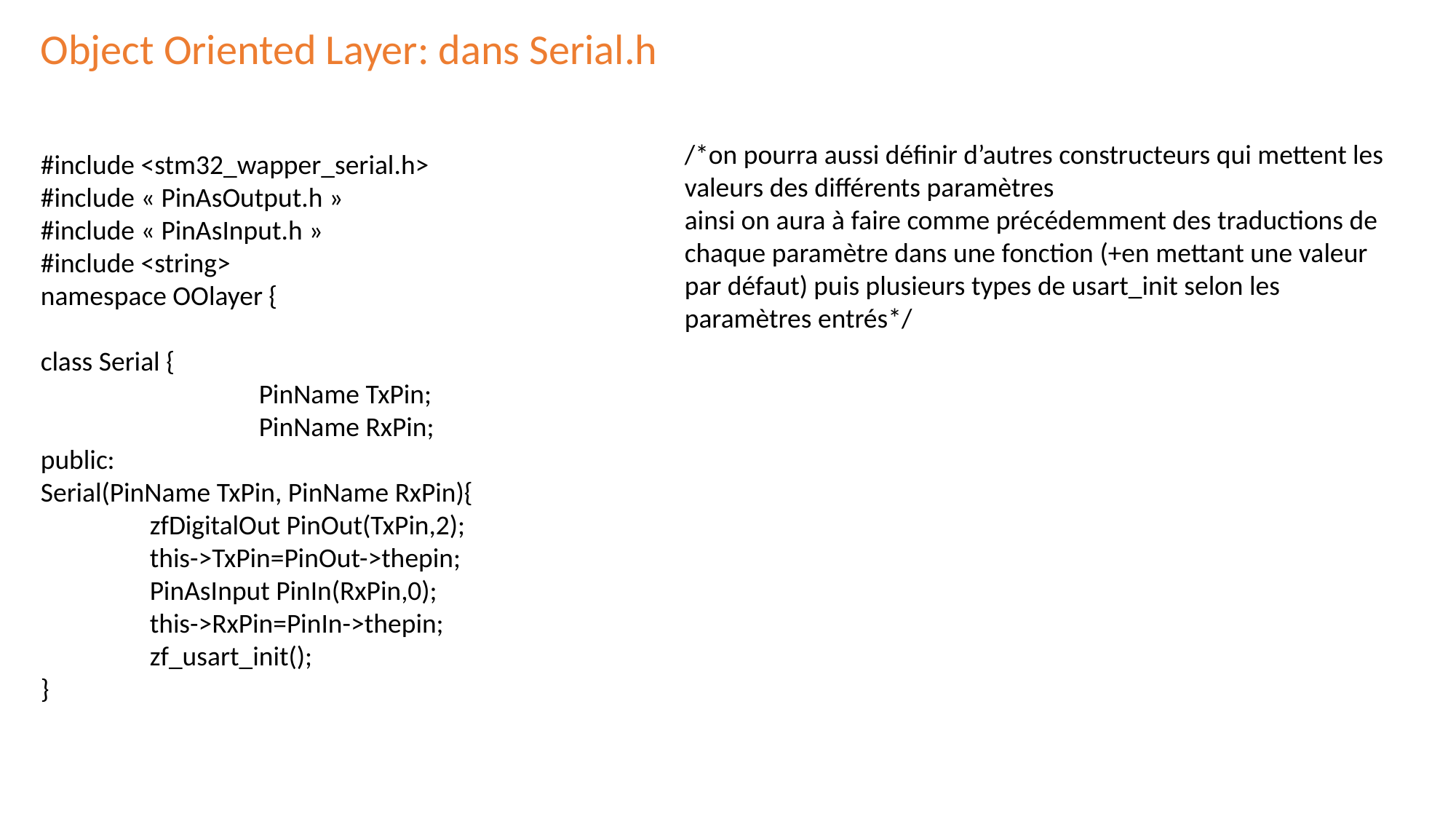

Object Oriented Layer: dans Serial.h
/*on pourra aussi définir d’autres constructeurs qui mettent les valeurs des différents paramètres
ainsi on aura à faire comme précédemment des traductions de chaque paramètre dans une fonction (+en mettant une valeur par défaut) puis plusieurs types de usart_init selon les paramètres entrés*/
#include <stm32_wapper_serial.h>
#include « PinAsOutput.h »
#include « PinAsInput.h »
#include <string>
namespace OOlayer {

class Serial {
		PinName TxPin;
		PinName RxPin;
public:
Serial(PinName TxPin, PinName RxPin){
	zfDigitalOut PinOut(TxPin,2);
	this->TxPin=PinOut->thepin;
	PinAsInput PinIn(RxPin,0);
	this->RxPin=PinIn->thepin;
	zf_usart_init();
}